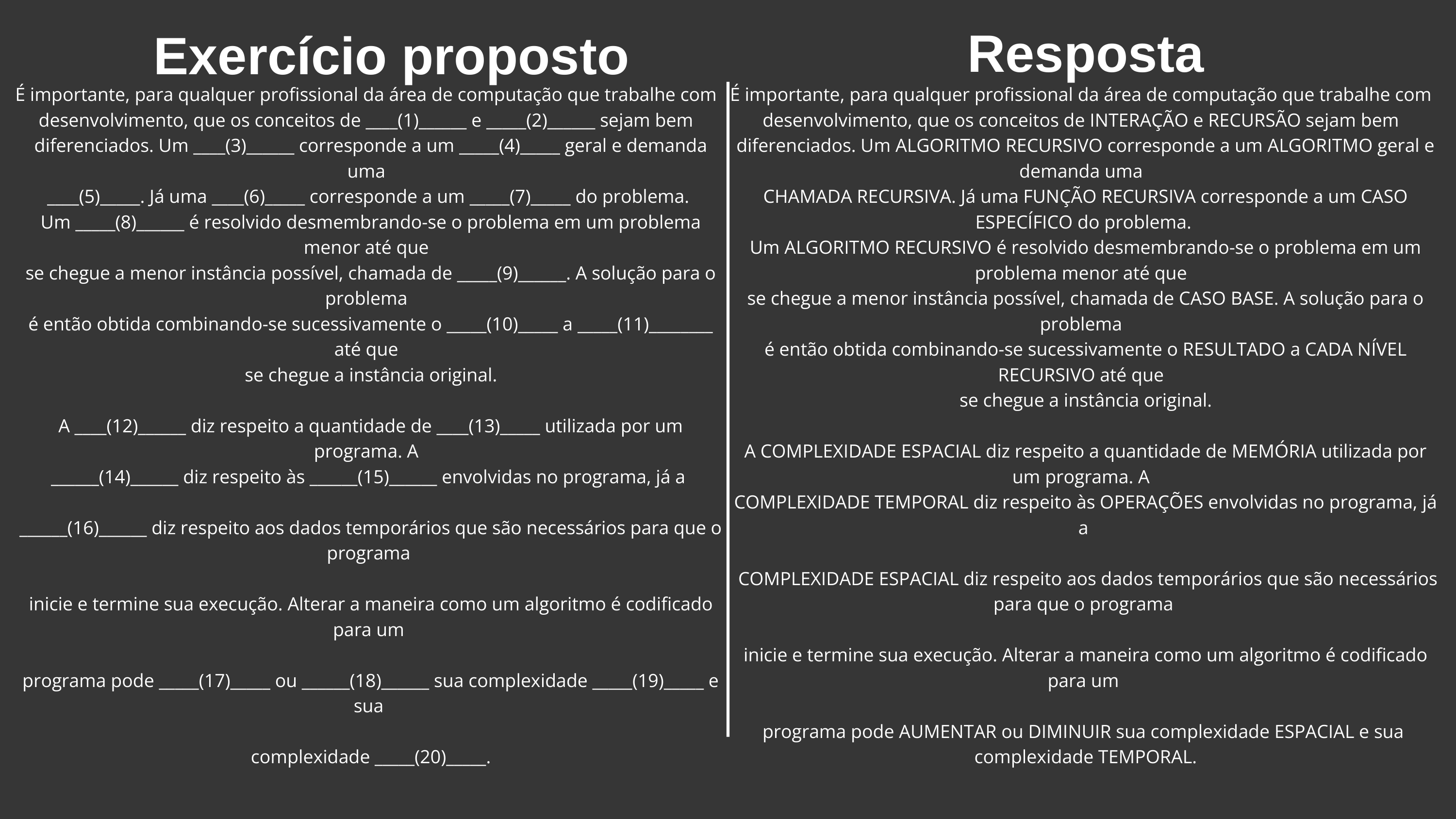

Resposta
Exercício proposto
É importante, para qualquer profissional da área de computação que trabalhe com
desenvolvimento, que os conceitos de INTERAÇÃO e RECURSÃO sejam bem
diferenciados. Um ALGORITMO RECURSIVO corresponde a um ALGORITMO geral e demanda uma
CHAMADA RECURSIVA. Já uma FUNÇÃO RECURSIVA corresponde a um CASO ESPECÍFICO do problema.
Um ALGORITMO RECURSIVO é resolvido desmembrando-se o problema em um problema menor até que
se chegue a menor instância possível, chamada de CASO BASE. A solução para o problema
é então obtida combinando-se sucessivamente o RESULTADO a CADA NÍVEL RECURSIVO até que
se chegue a instância original.

A COMPLEXIDADE ESPACIAL diz respeito a quantidade de MEMÓRIA utilizada por um programa. A
COMPLEXIDADE TEMPORAL diz respeito às OPERAÇÕES envolvidas no programa, já a

 COMPLEXIDADE ESPACIAL diz respeito aos dados temporários que são necessários para que o programa

inicie e termine sua execução. Alterar a maneira como um algoritmo é codificado para um

programa pode AUMENTAR ou DIMINUIR sua complexidade ESPACIAL e sua
complexidade TEMPORAL.
É importante, para qualquer profissional da área de computação que trabalhe com
desenvolvimento, que os conceitos de ____(1)______ e _____(2)______ sejam bem
diferenciados. Um ____(3)______ corresponde a um _____(4)_____ geral e demanda uma
____(5)_____. Já uma ____(6)_____ corresponde a um _____(7)_____ do problema.
Um _____(8)______ é resolvido desmembrando-se o problema em um problema menor até que
se chegue a menor instância possível, chamada de _____(9)______. A solução para o problema
é então obtida combinando-se sucessivamente o _____(10)_____ a _____(11)________ até que
se chegue a instância original.

A ____(12)______ diz respeito a quantidade de ____(13)_____ utilizada por um programa. A
______(14)______ diz respeito às ______(15)______ envolvidas no programa, já a

______(16)______ diz respeito aos dados temporários que são necessários para que o programa

inicie e termine sua execução. Alterar a maneira como um algoritmo é codificado para um

programa pode _____(17)_____ ou ______(18)______ sua complexidade _____(19)_____ e sua

complexidade _____(20)_____.